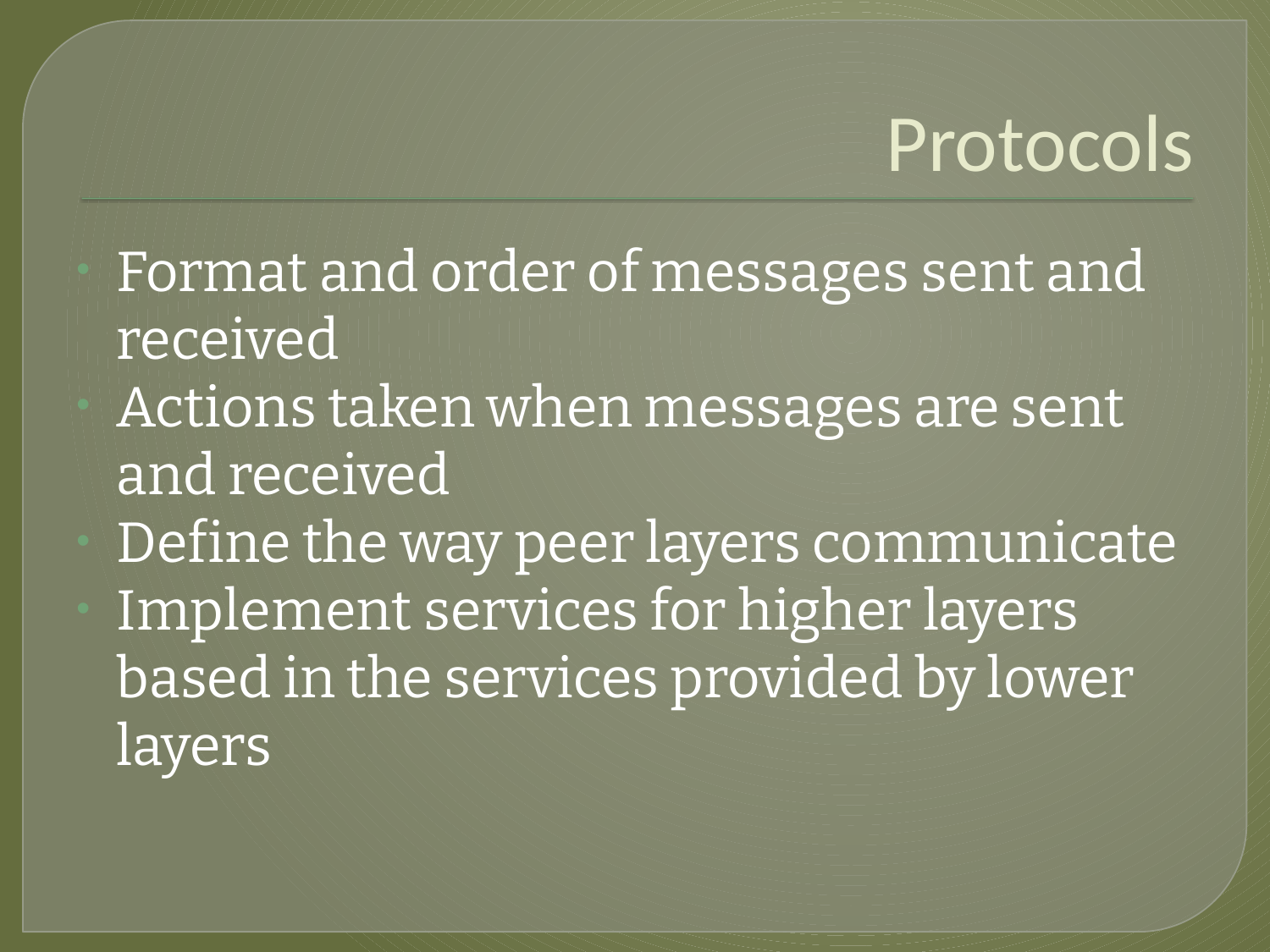

# Protocols
Format and order of messages sent and received
Actions taken when messages are sent and received
Define the way peer layers communicate
Implement services for higher layers based in the services provided by lower layers